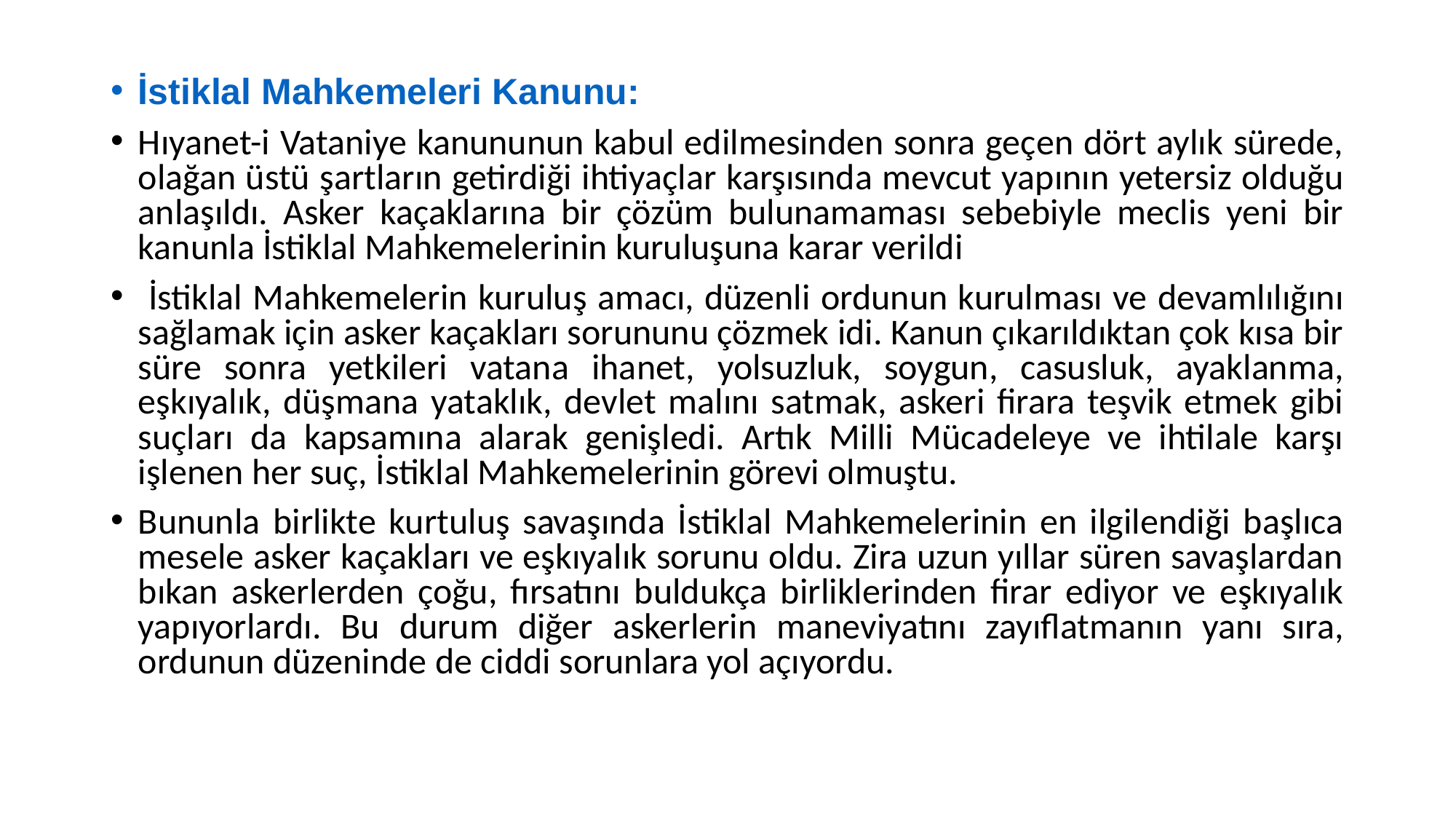

İstiklal Mahkemeleri Kanunu:
Hıyanet-i Vataniye kanununun kabul edilmesinden sonra geçen dört aylık sürede, olağan üstü şartların getirdiği ihtiyaçlar karşısında mevcut yapının yetersiz olduğu anlaşıldı. Asker kaçaklarına bir çözüm bulunamaması sebebiyle meclis yeni bir kanunla İstiklal Mahkemelerinin kuruluşuna karar verildi
 İstiklal Mahkemelerin kuruluş amacı, düzenli ordunun kurulması ve devamlılığını sağlamak için asker kaçakları sorununu çözmek idi. Kanun çıkarıldıktan çok kısa bir süre sonra yetkileri vatana ihanet, yolsuzluk, soygun, casusluk, ayaklanma, eşkıyalık, düşmana yataklık, devlet malını satmak, askeri firara teşvik etmek gibi suçları da kapsamına alarak genişledi. Artık Milli Mücadeleye ve ihtilale karşı işlenen her suç, İstiklal Mahkemelerinin görevi olmuştu.
Bununla birlikte kurtuluş savaşında İstiklal Mahkemelerinin en ilgilendiği başlıca mesele asker kaçakları ve eşkıyalık sorunu oldu. Zira uzun yıllar süren savaşlardan bıkan askerlerden çoğu, fırsatını buldukça birliklerinden firar ediyor ve eşkıyalık yapıyorlardı. Bu durum diğer askerlerin maneviyatını zayıflatmanın yanı sıra, ordunun düzeninde de ciddi sorunlara yol açıyordu.